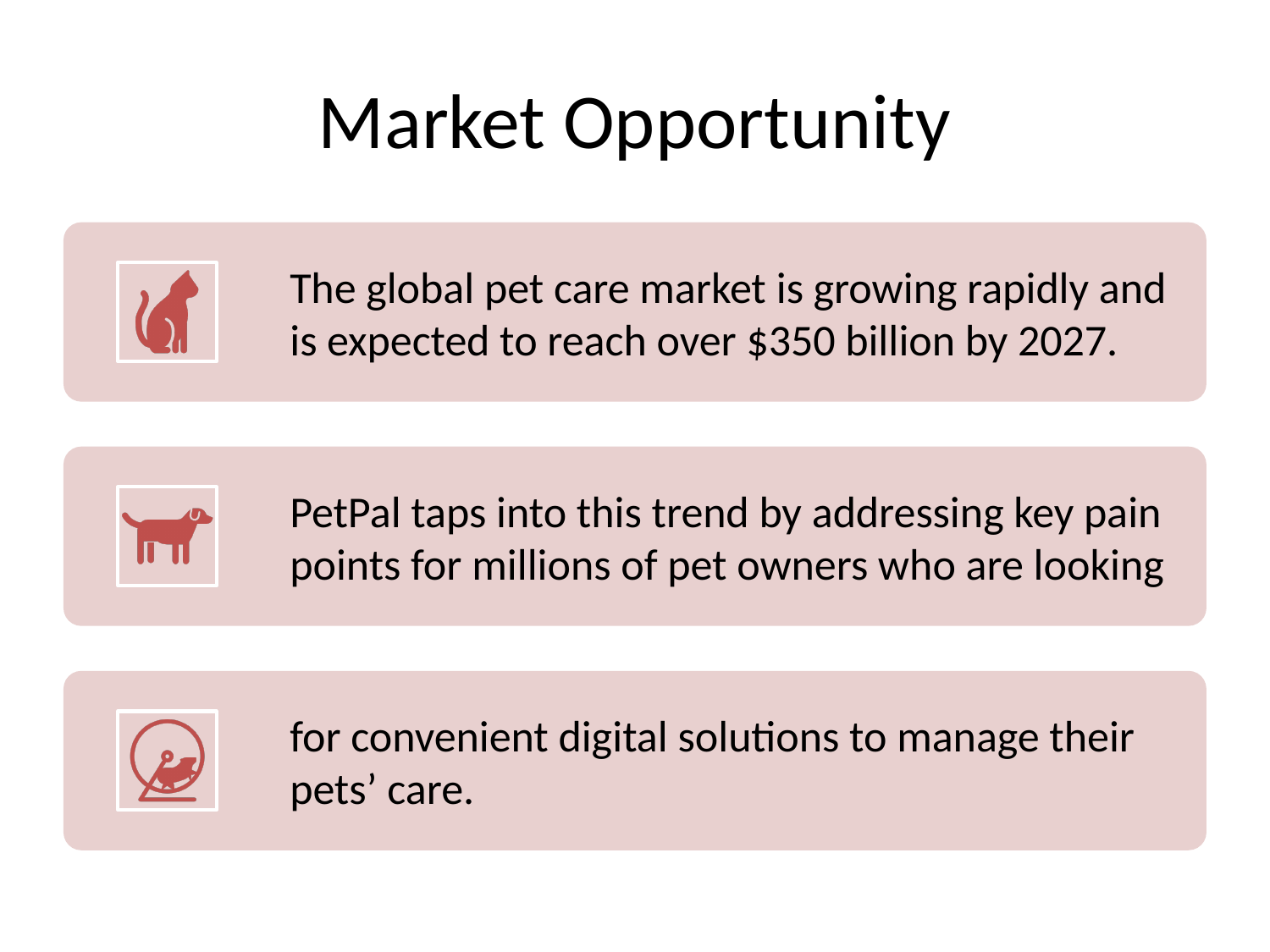

# Market Opportunity
The global pet care market is growing rapidly and is expected to reach over $350 billion by 2027.
PetPal taps into this trend by addressing key pain points for millions of pet owners who are looking
for convenient digital solutions to manage their pets’ care.